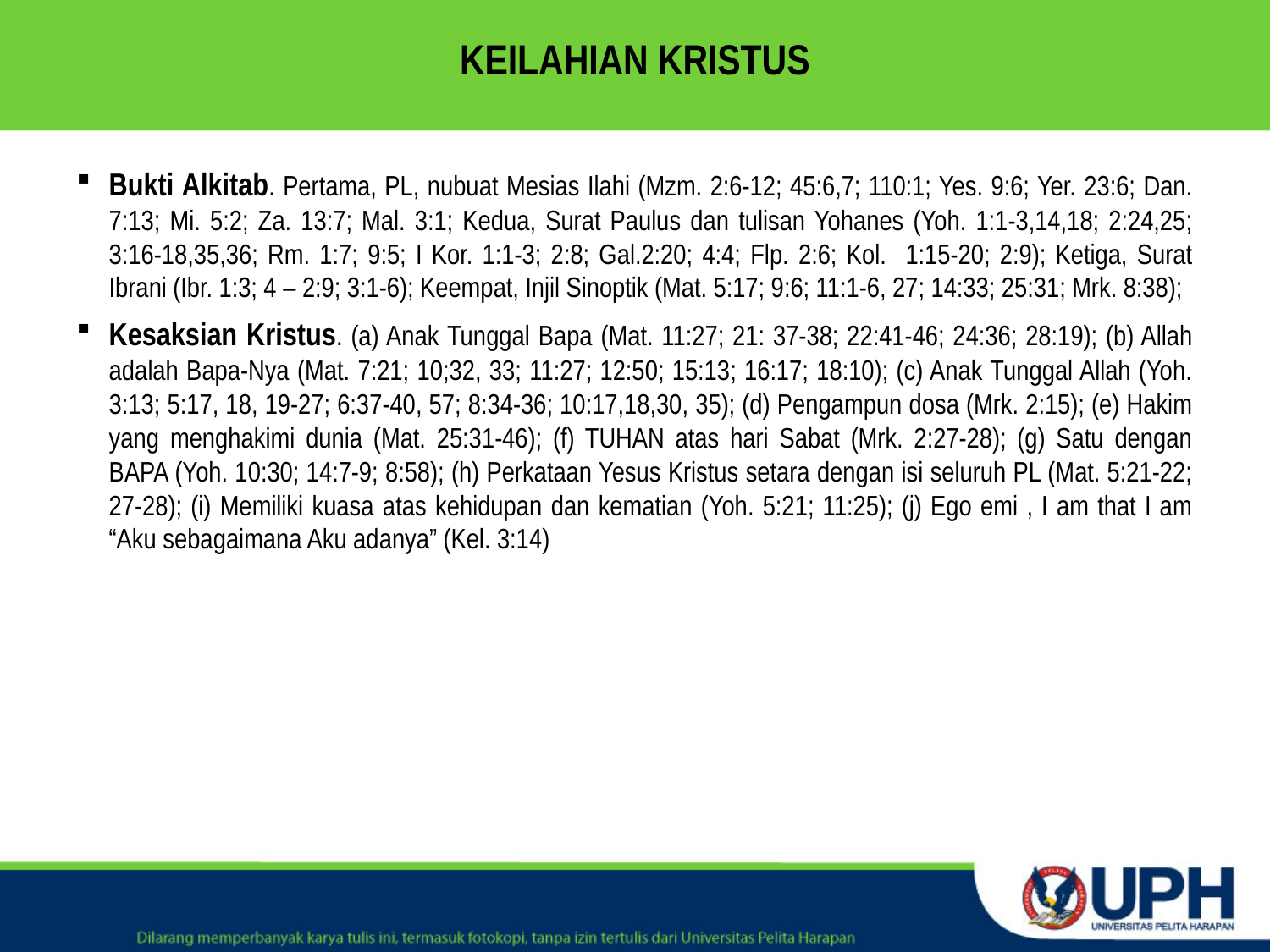

# KEILAHIAN KRISTUS
Bukti Alkitab. Pertama, PL, nubuat Mesias Ilahi (Mzm. 2:6-12; 45:6,7; 110:1; Yes. 9:6; Yer. 23:6; Dan. 7:13; Mi. 5:2; Za. 13:7; Mal. 3:1; Kedua, Surat Paulus dan tulisan Yohanes (Yoh. 1:1-3,14,18; 2:24,25; 3:16-18,35,36; Rm. 1:7; 9:5; I Kor. 1:1-3; 2:8; Gal.2:20; 4:4; Flp. 2:6; Kol.  1:15-20; 2:9); Ketiga, Surat Ibrani (Ibr. 1:3; 4 – 2:9; 3:1-6); Keempat, Injil Sinoptik (Mat. 5:17; 9:6; 11:1-6, 27; 14:33; 25:31; Mrk. 8:38);
Kesaksian Kristus. (a) Anak Tunggal Bapa (Mat. 11:27; 21: 37-38; 22:41-46; 24:36; 28:19); (b) Allah adalah Bapa-Nya (Mat. 7:21; 10;32, 33; 11:27; 12:50; 15:13; 16:17; 18:10); (c) Anak Tunggal Allah (Yoh. 3:13; 5:17, 18, 19-27; 6:37-40, 57; 8:34-36; 10:17,18,30, 35); (d) Pengampun dosa (Mrk. 2:15); (e) Hakim yang menghakimi dunia (Mat. 25:31-46); (f) TUHAN atas hari Sabat (Mrk. 2:27-28); (g) Satu dengan BAPA (Yoh. 10:30; 14:7-9; 8:58); (h) Perkataan Yesus Kristus setara dengan isi seluruh PL (Mat. 5:21-22; 27-28); (i) Memiliki kuasa atas kehidupan dan kematian (Yoh. 5:21; 11:25); (j) Ego emi , I am that I am “Aku sebagaimana Aku adanya” (Kel. 3:14)